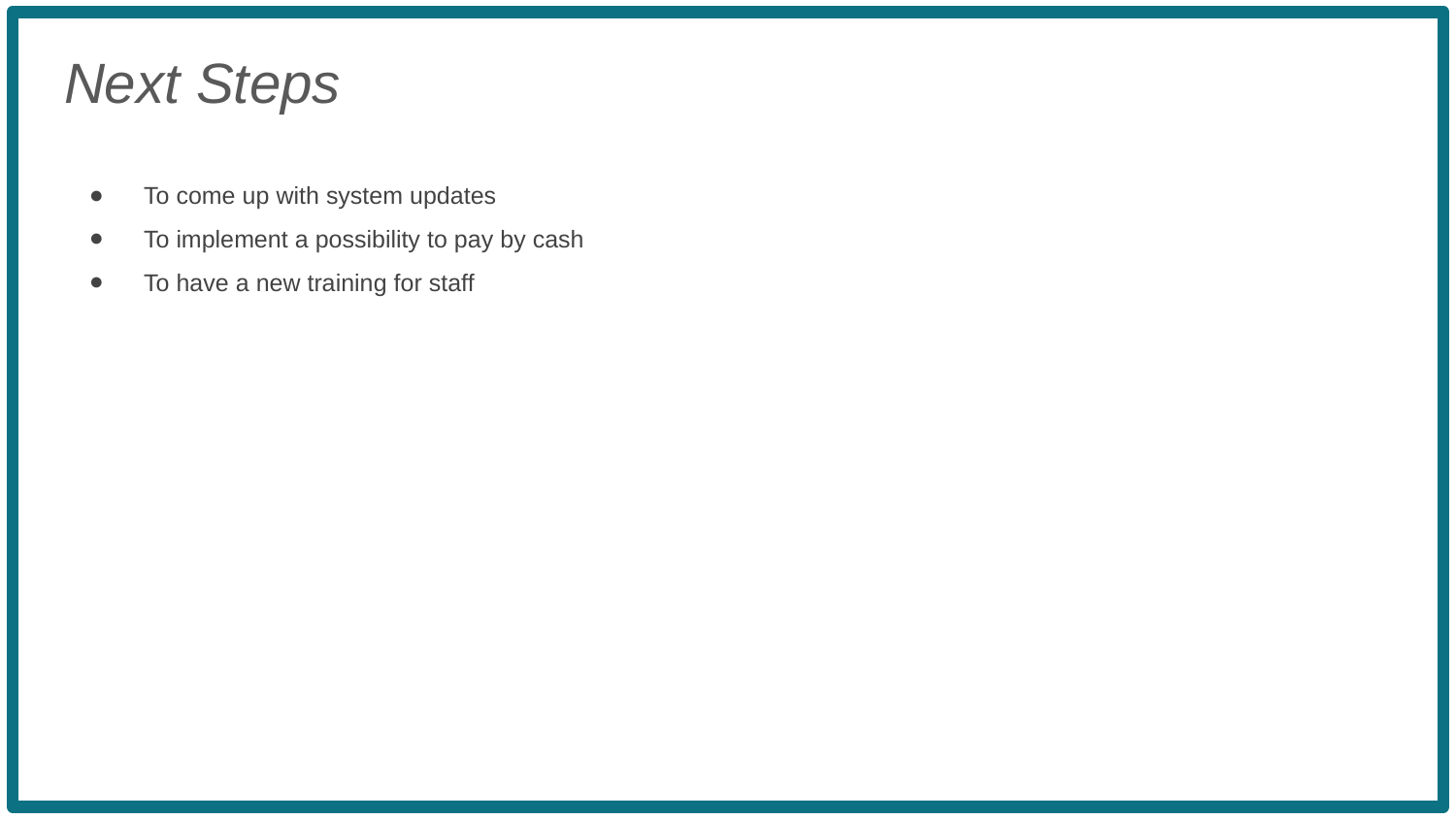

Next Steps
To come up with system updates
To implement a possibility to pay by cash
To have a new training for staff